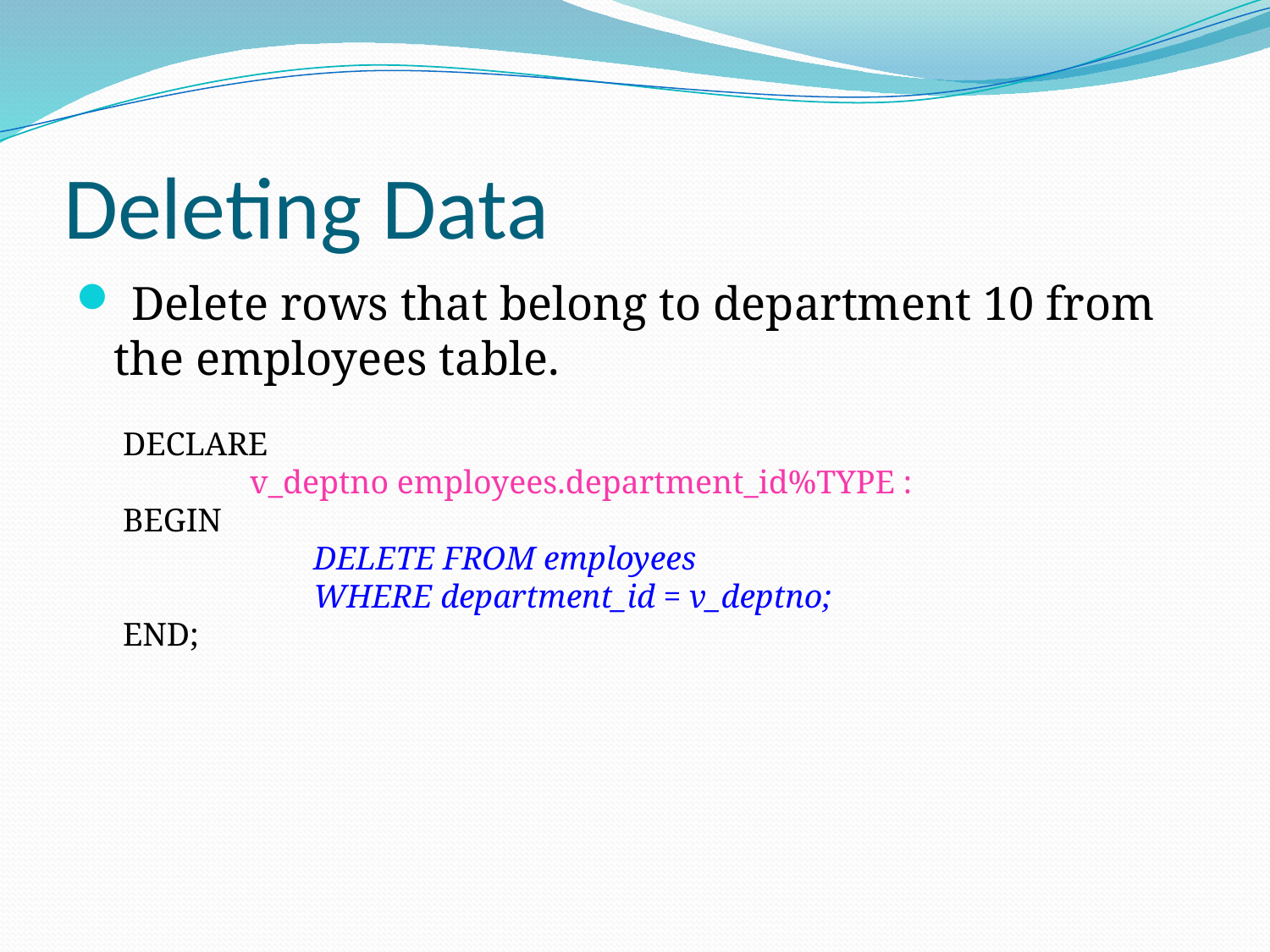

# Deleting Data
 Delete rows that belong to department 10 from the employees table.
DECLARE
	v_deptno employees.department_id%TYPE :
BEGIN
	DELETE FROM employees
	WHERE department_id = v_deptno;
END;